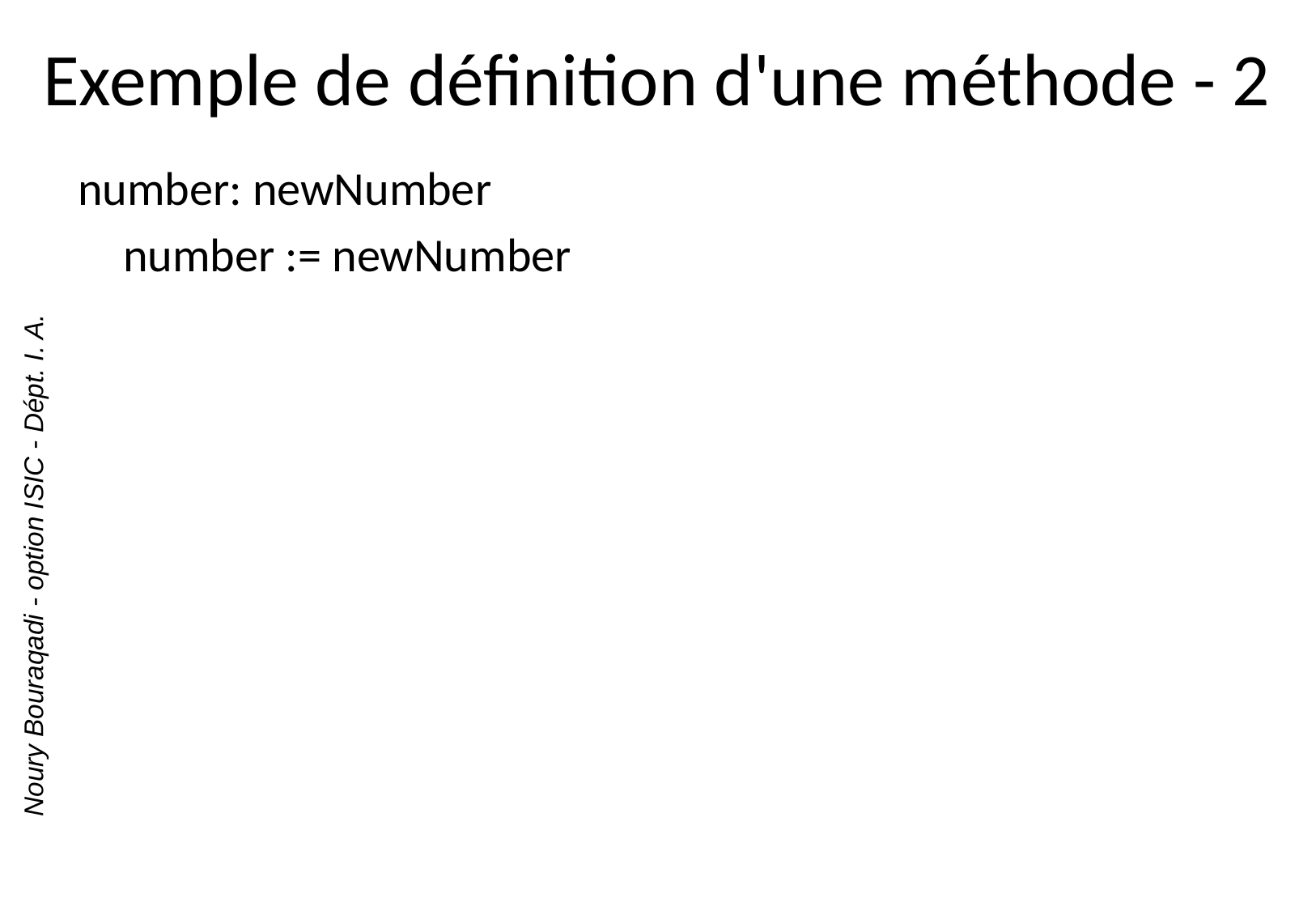

# Exemple de définition d'une méthode - 2
number: newNumber
	number := newNumber